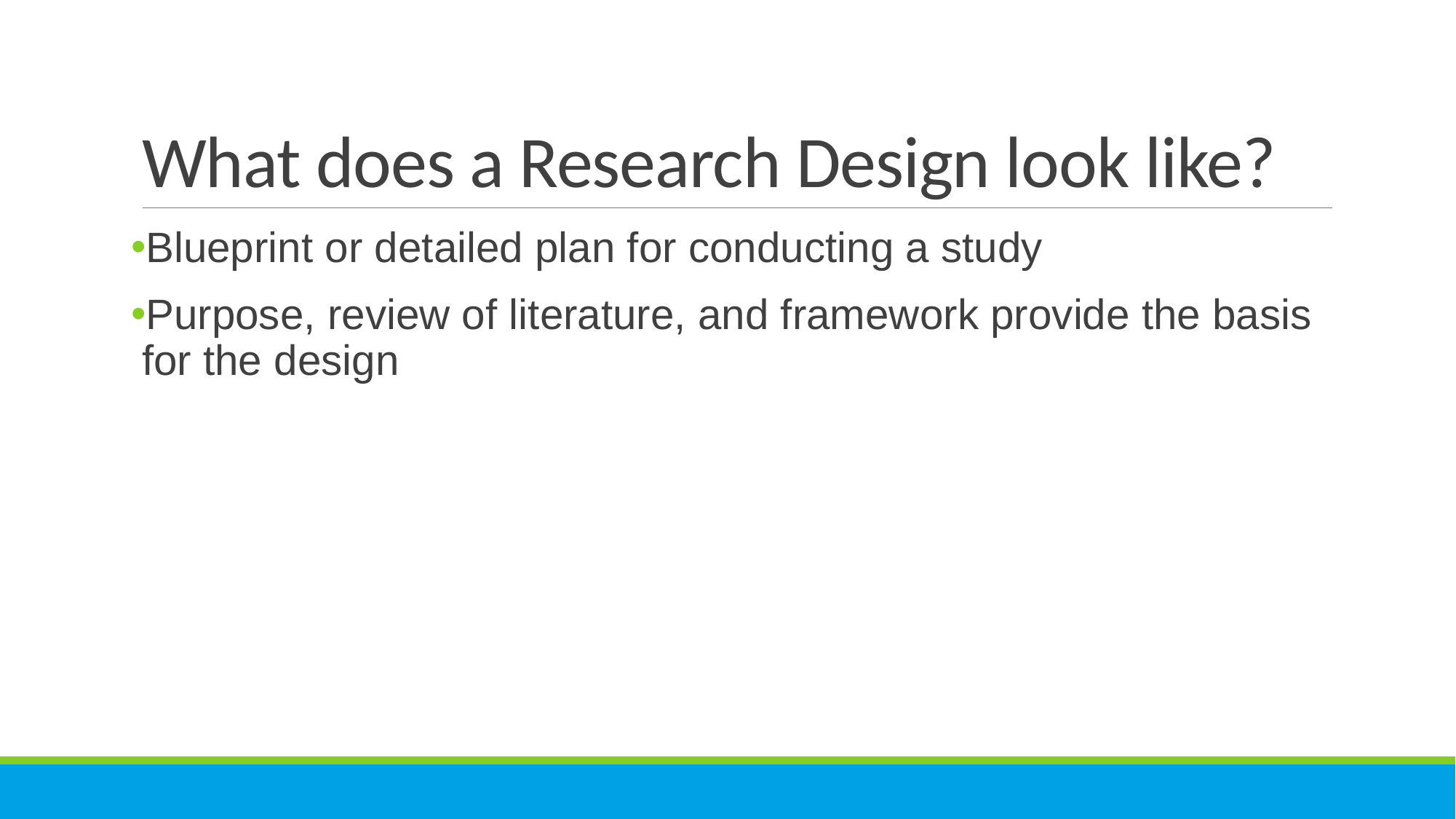

# What does a Research Design look like?
Blueprint or detailed plan for conducting a study
Purpose, review of literature, and framework provide the basis for the design